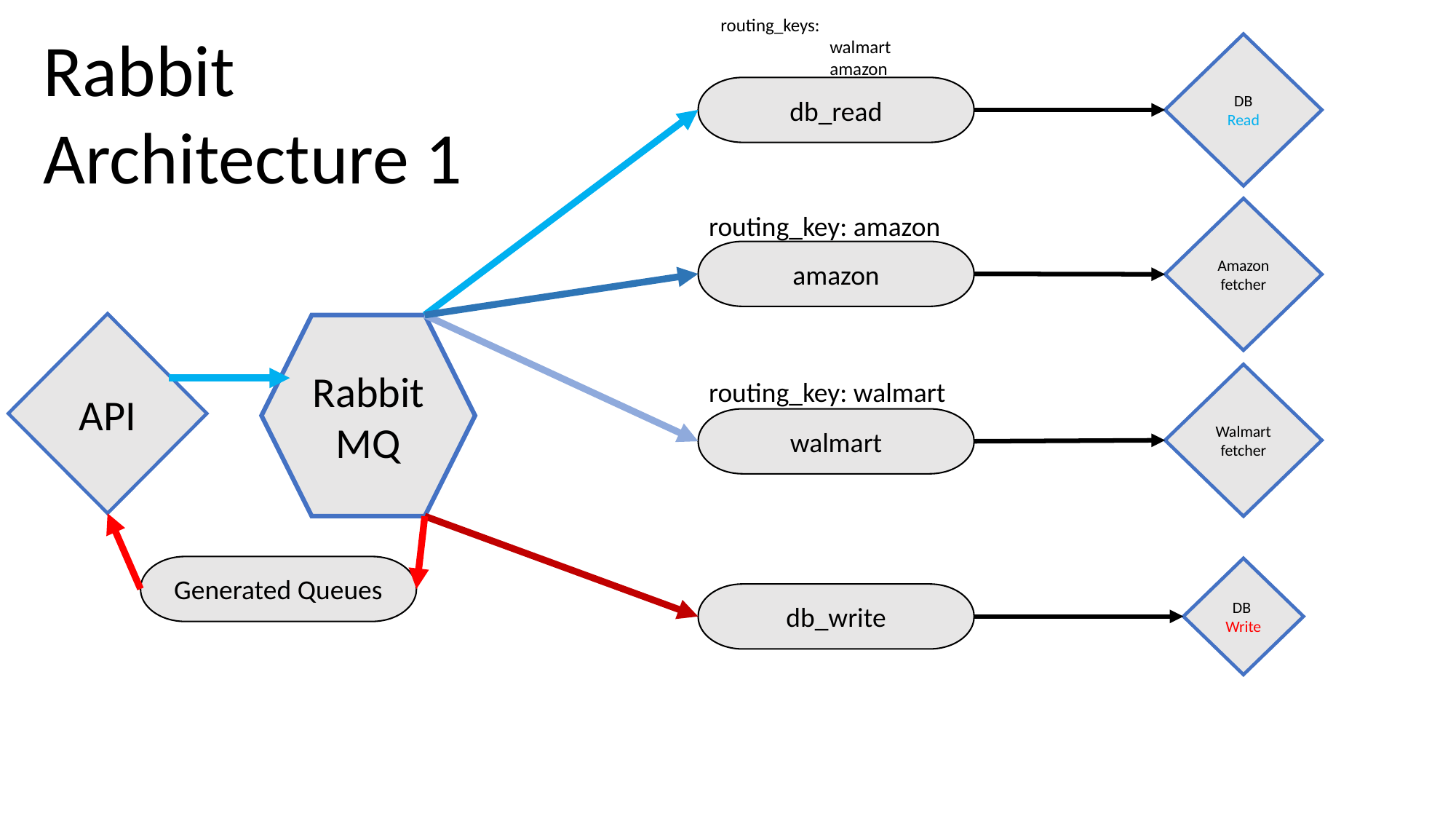

routing_keys:
	walmart
	amazon
Rabbit Architecture 1
DB
Read
db_read
Amazon fetcher
routing_key: amazon
amazon
API
RabbitMQ
Walmart fetcher
routing_key: walmart
walmart
Generated Queues
DB
Write
db_write